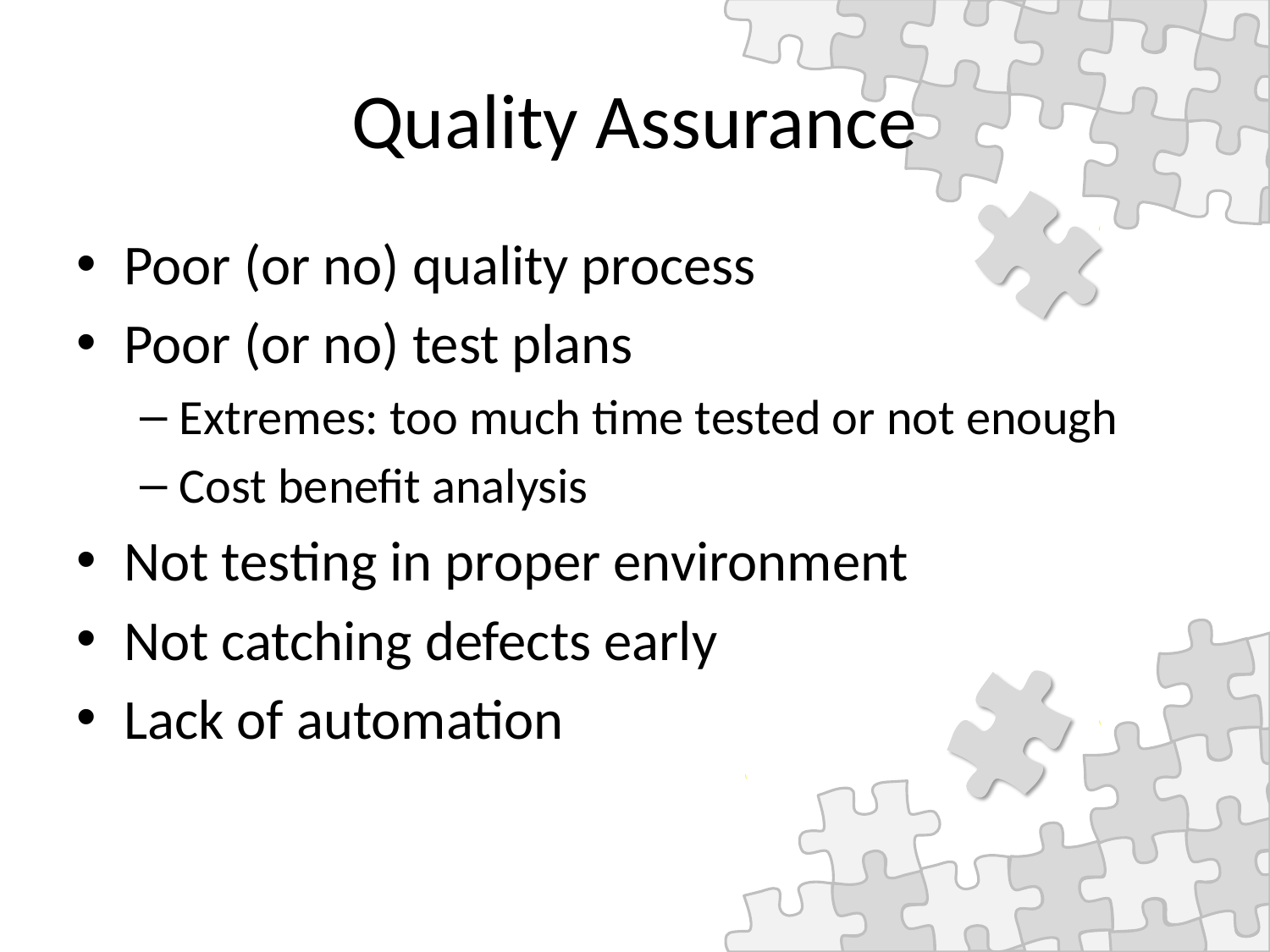

# Quality Assurance
Poor (or no) quality process
Poor (or no) test plans
Extremes: too much time tested or not enough
Cost benefit analysis
Not testing in proper environment
Not catching defects early
Lack of automation